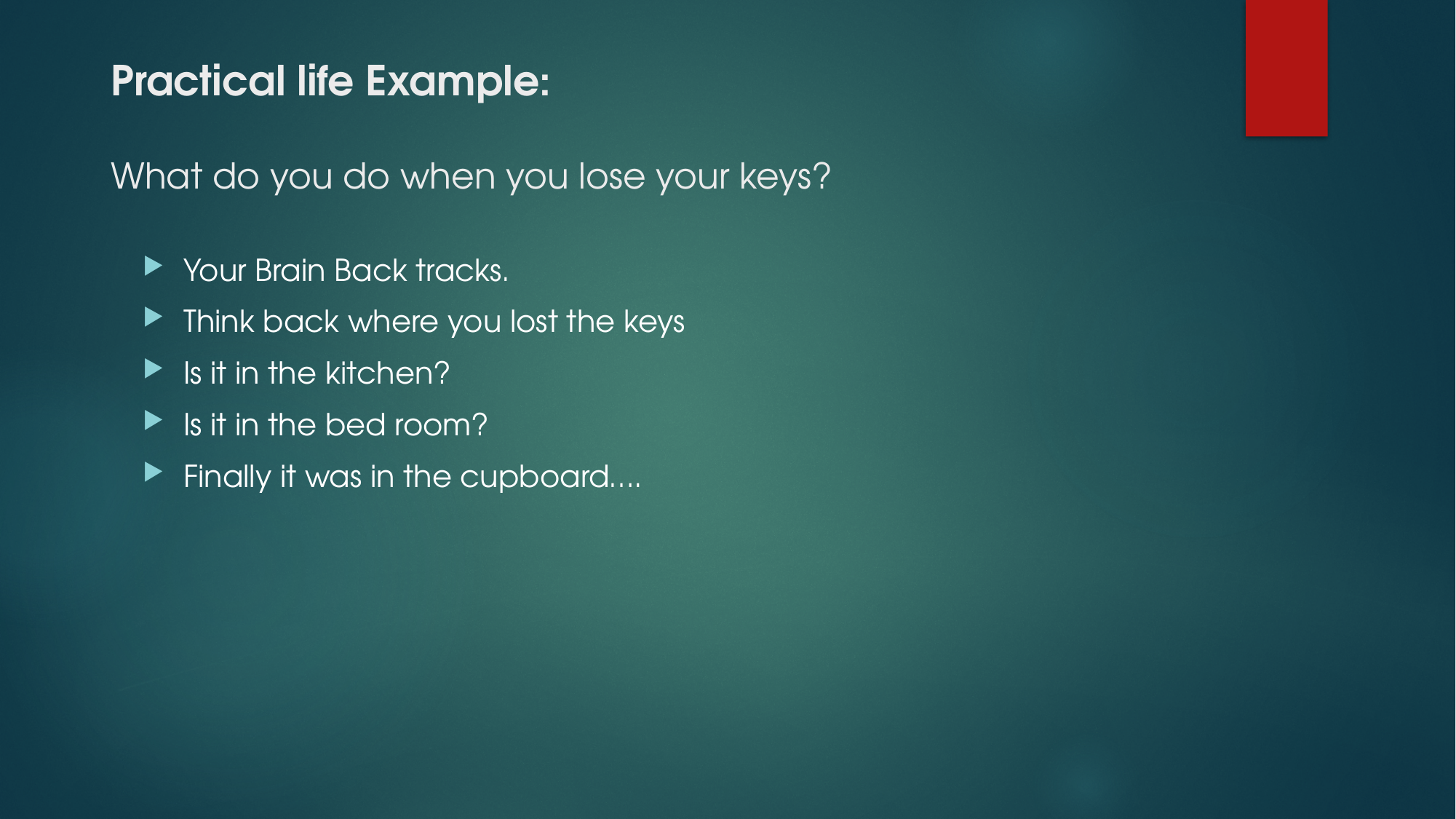

# Practical life Example: What do you do when you lose your keys?
Your Brain Back tracks.
Think back where you lost the keys
Is it in the kitchen?
Is it in the bed room?
Finally it was in the cupboard….